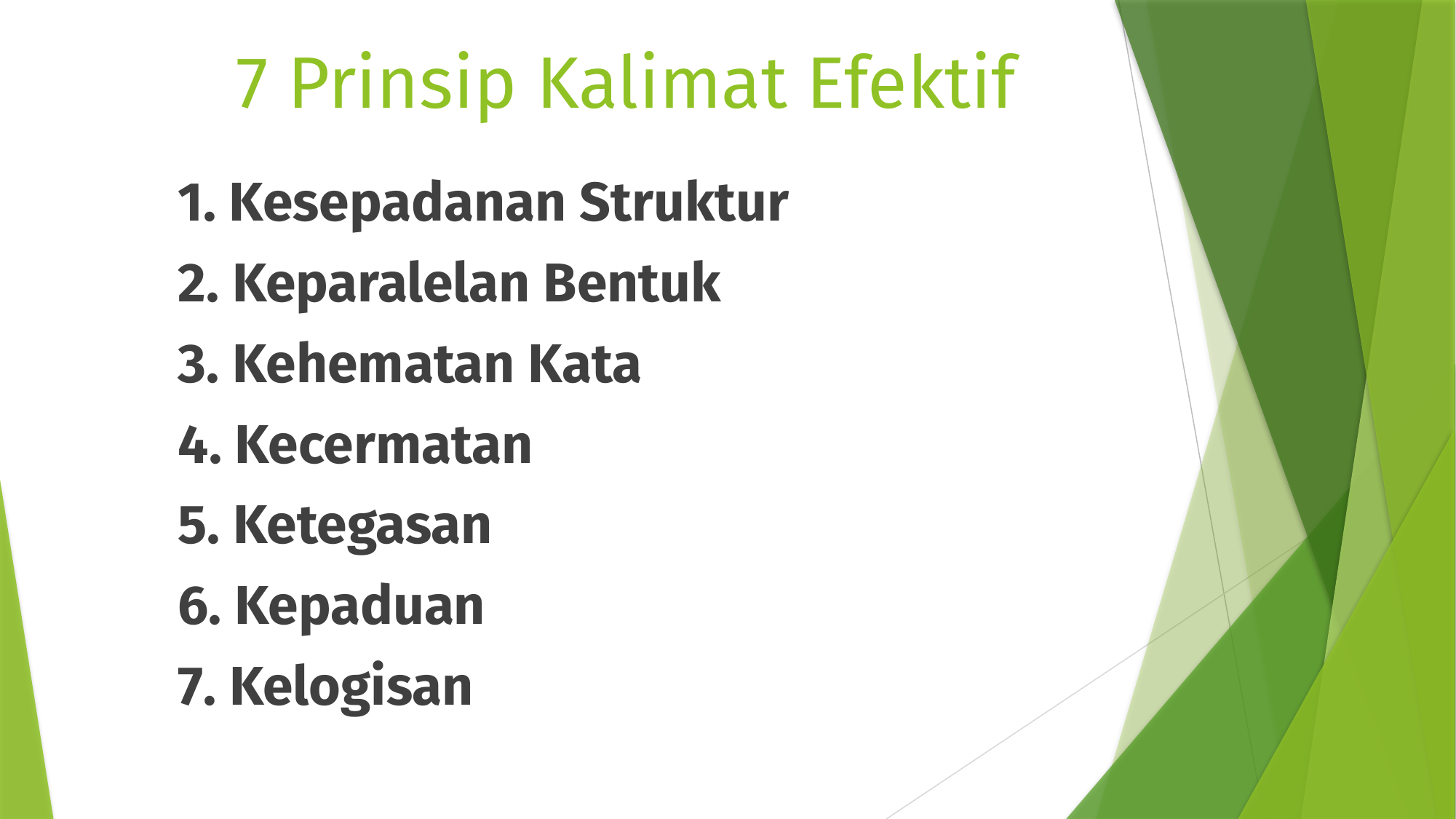

# 7 Prinsip Kalimat Efektif
1. Kesepadanan Struktur
2. Keparalelan Bentuk
3. Kehematan Kata
4. Kecermatan
5. Ketegasan
6. Kepaduan
7. Kelogisan